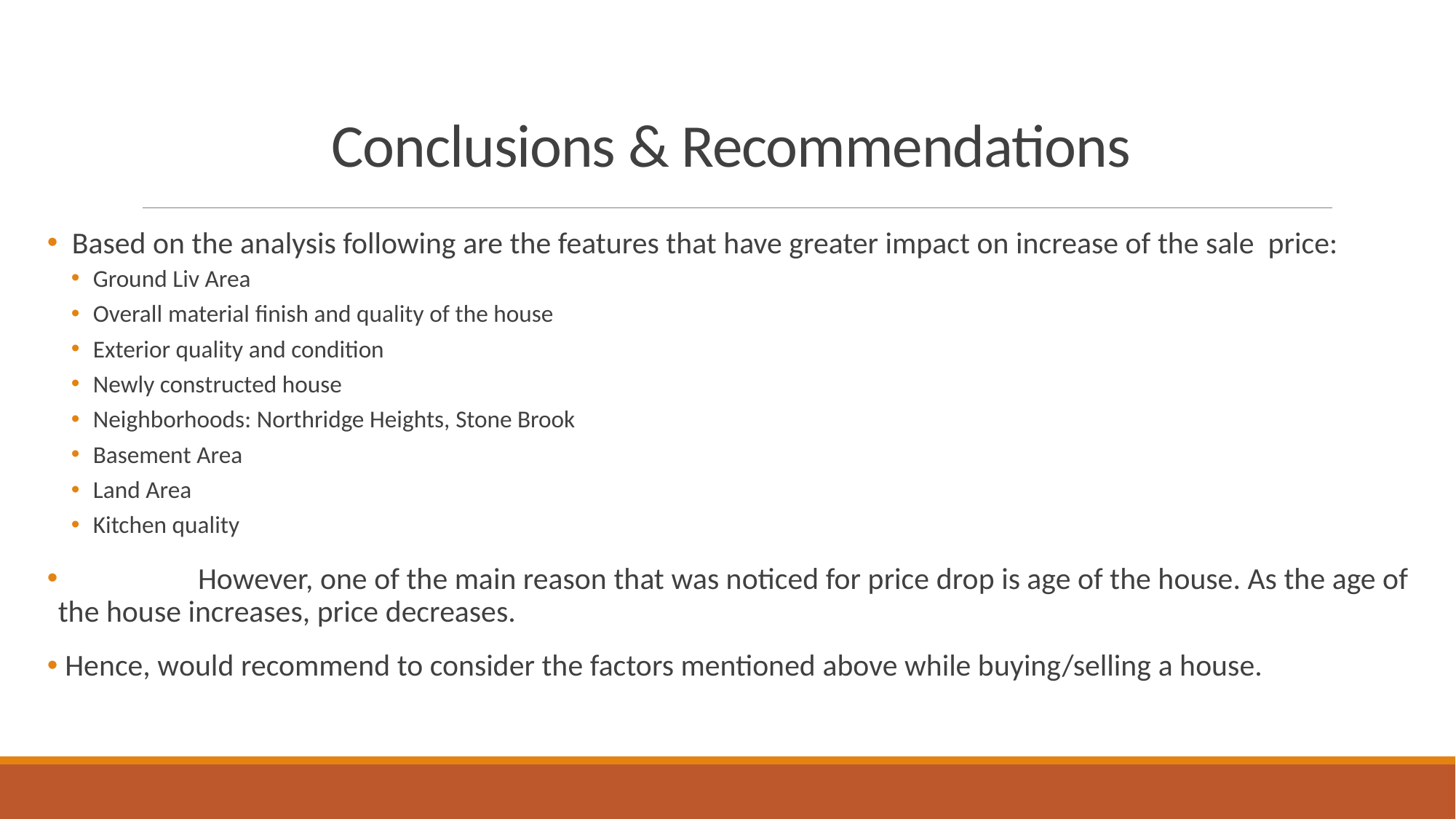

Conclusions & Recommendations
  Based on the analysis following are the features that have greater impact on increase of the sale  price:
Ground Liv Area
Overall material finish and quality of the house
Exterior quality and condition
Newly constructed house
Neighborhoods: Northridge Heights, Stone Brook
Basement Area
Land Area
Kitchen quality
 However, one of the main reason that was noticed for price drop is age of the house. As the age of the house increases, price decreases.
 Hence, would recommend to consider the factors mentioned above while buying/selling a house.